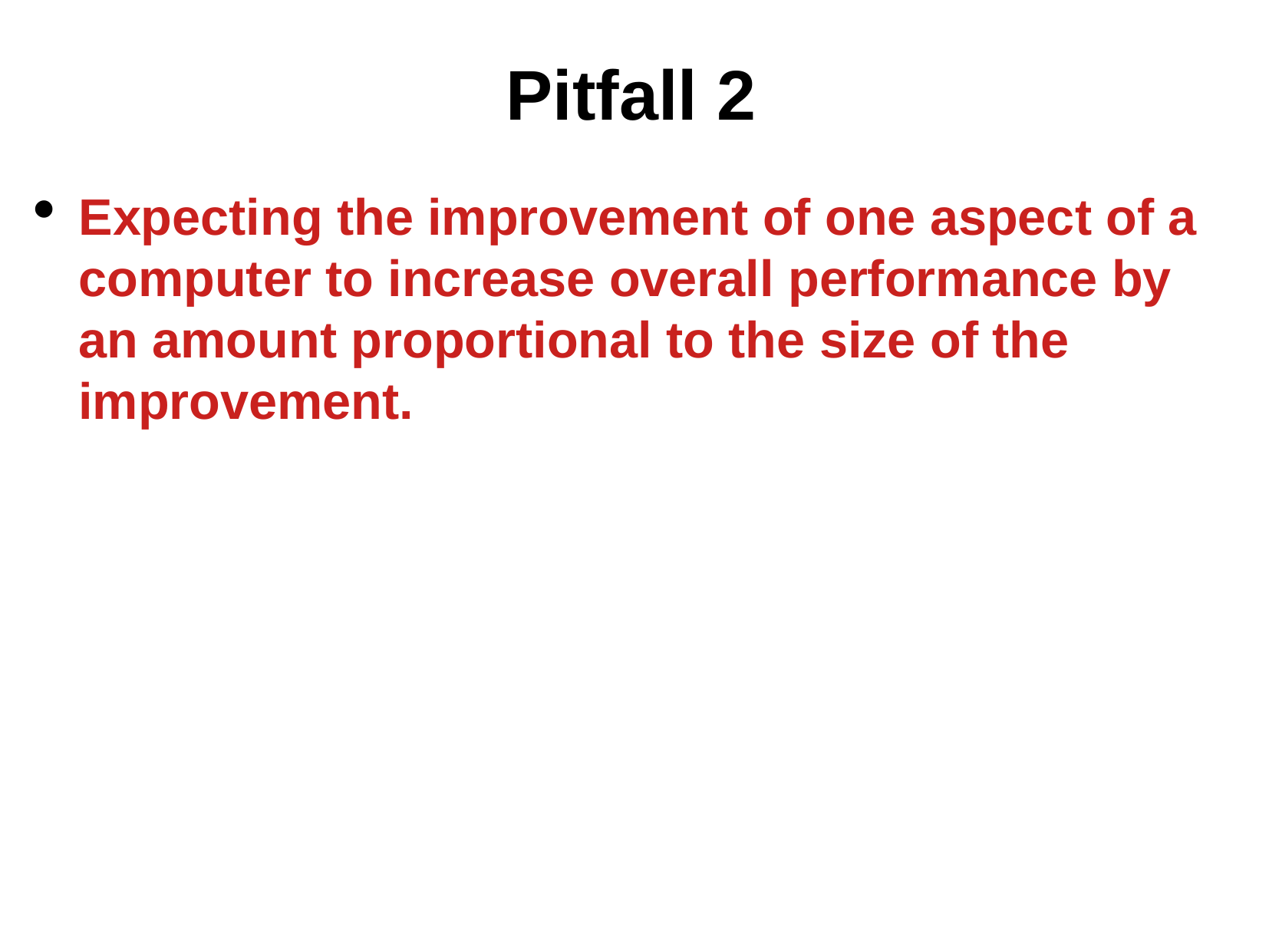

Pitfall 2
Expecting the improvement of one aspect of a computer to increase overall performance by an amount proportional to the size of the improvement.